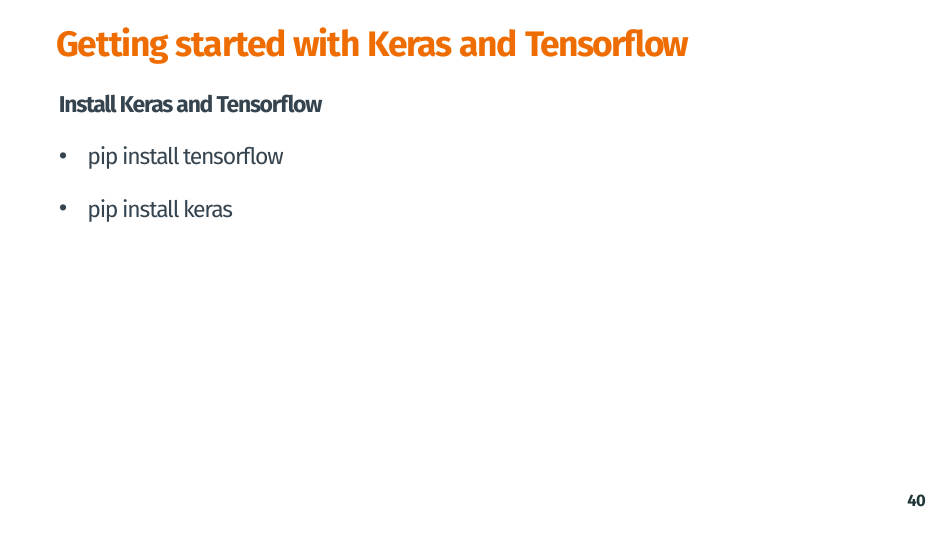

Getting started with Keras and Tensorflow
Install Keras and Tensorflow
pip install tensorflow
pip install keras

40